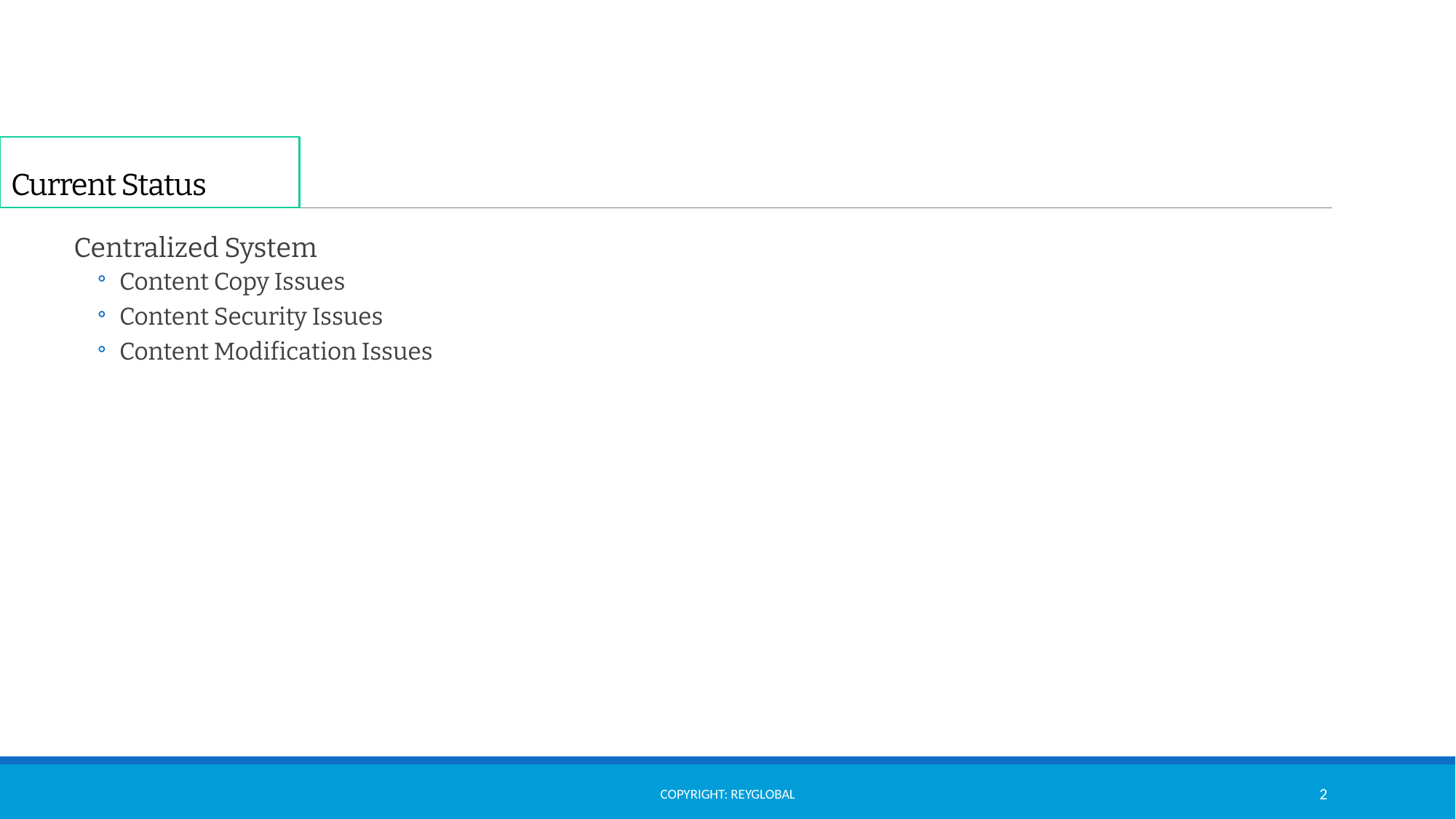

# Current Status
Centralized System
Content Copy Issues
Content Security Issues
Content Modification Issues

Copyright: ReyGlobal
2